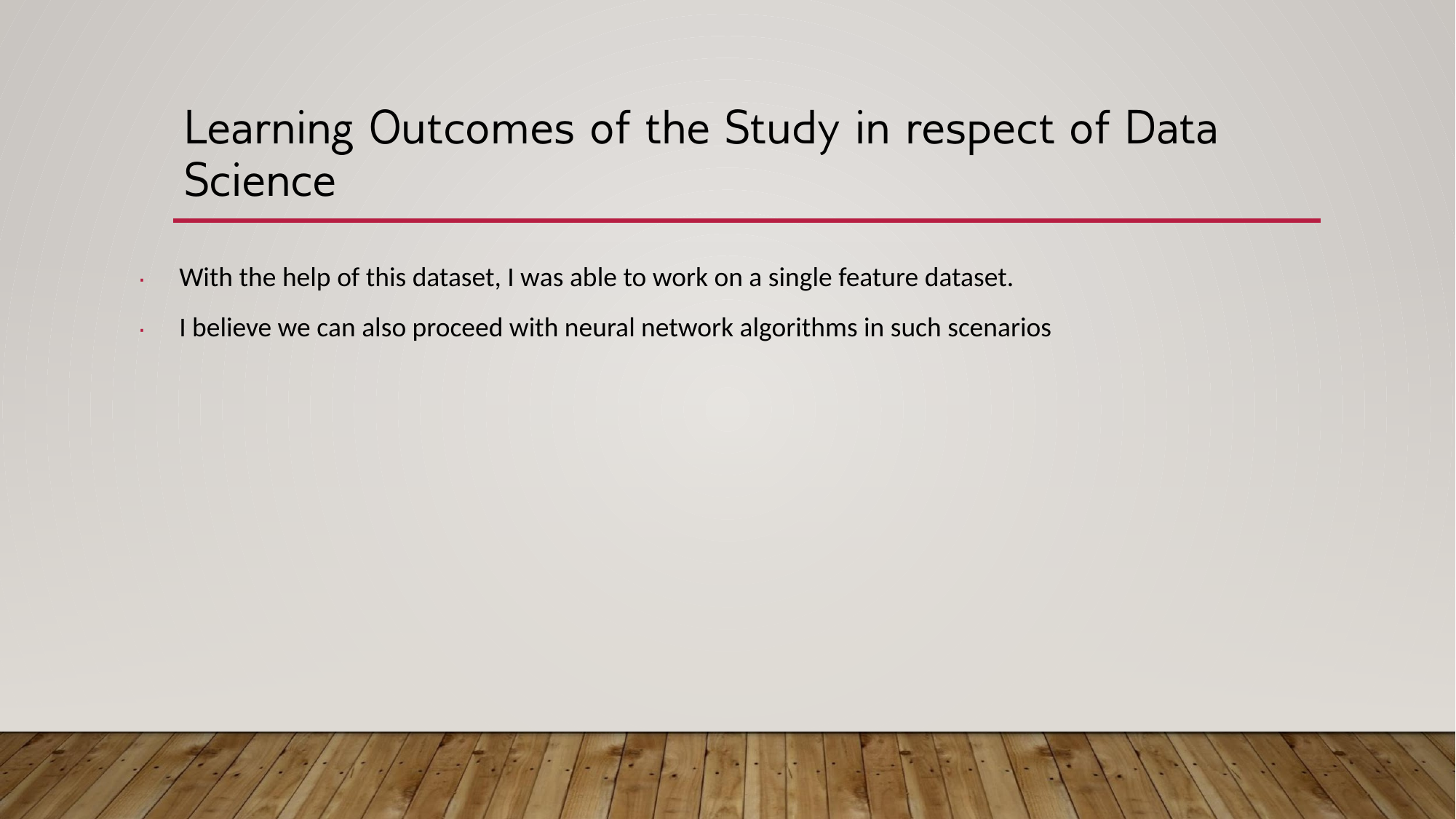

# Learning Outcomes of the Study in respect of Data Science
With the help of this dataset, I was able to work on a single feature dataset.
I believe we can also proceed with neural network algorithms in such scenarios